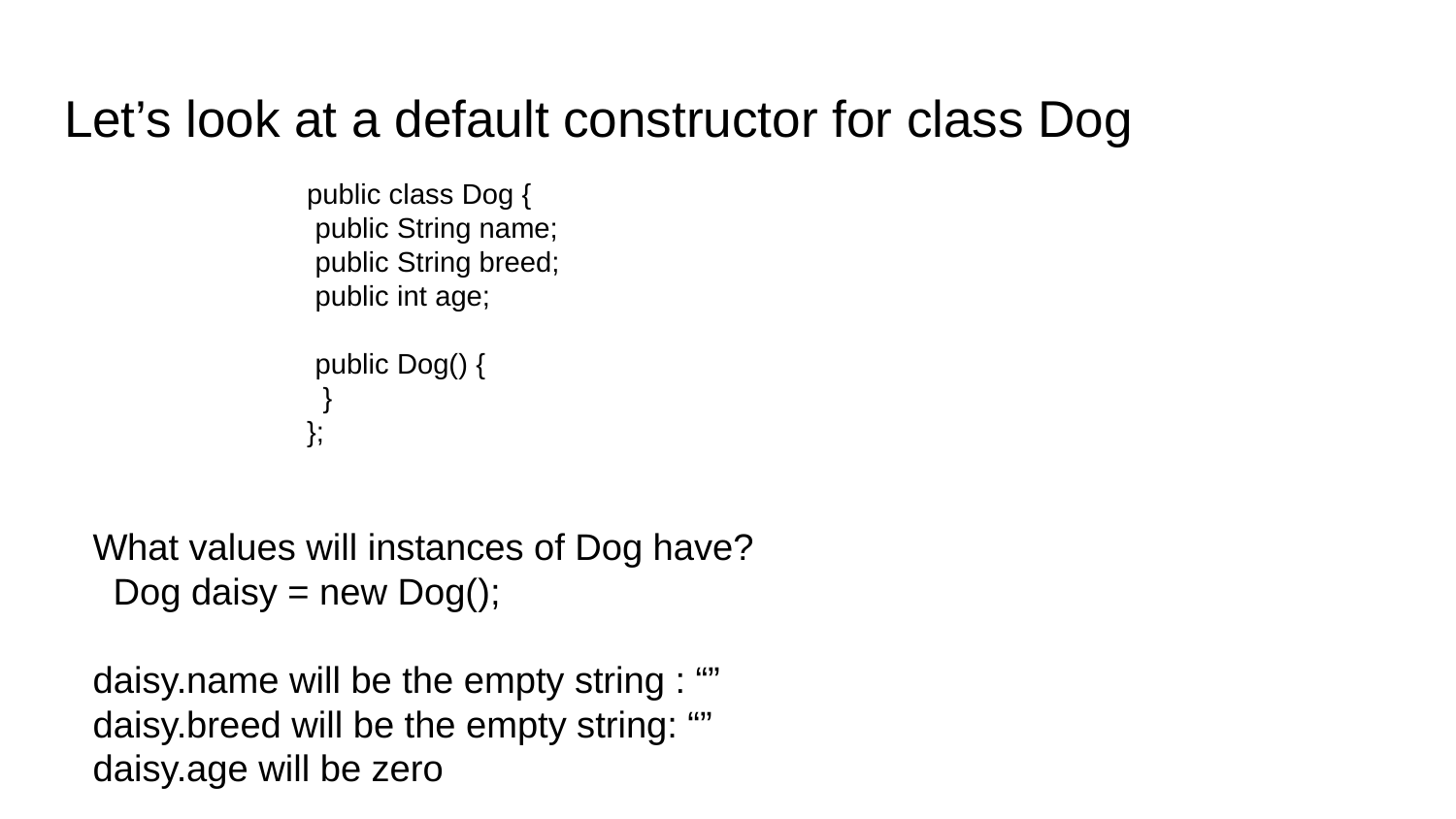

# Let’s look at a default constructor for class Dog
public class Dog {
 public String name;
 public String breed;
 public int age;

 public Dog() {
  }
};
What values will instances of Dog have?
  Dog daisy = new Dog();

daisy.name will be the empty string : “”
daisy.breed will be the empty string: “”
daisy.age will be zero